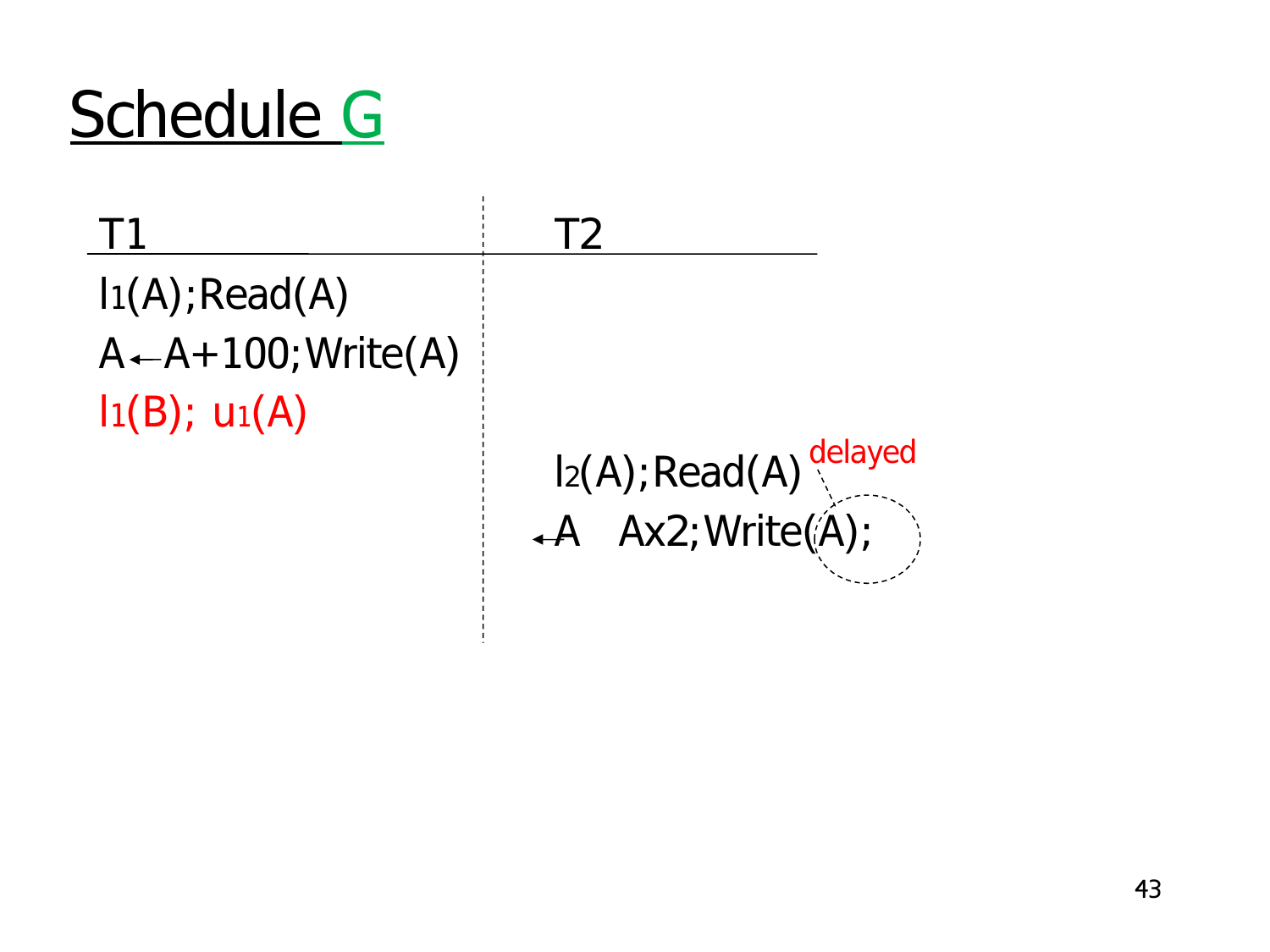

# Schedule G

T1			  T2
l1(A);Read(A)
A   A+100;Write(A)
l1(B); u1(A)
				  l2(A);Read(A)
				  A   Ax2;Write(A);l2(B)

delayed

43